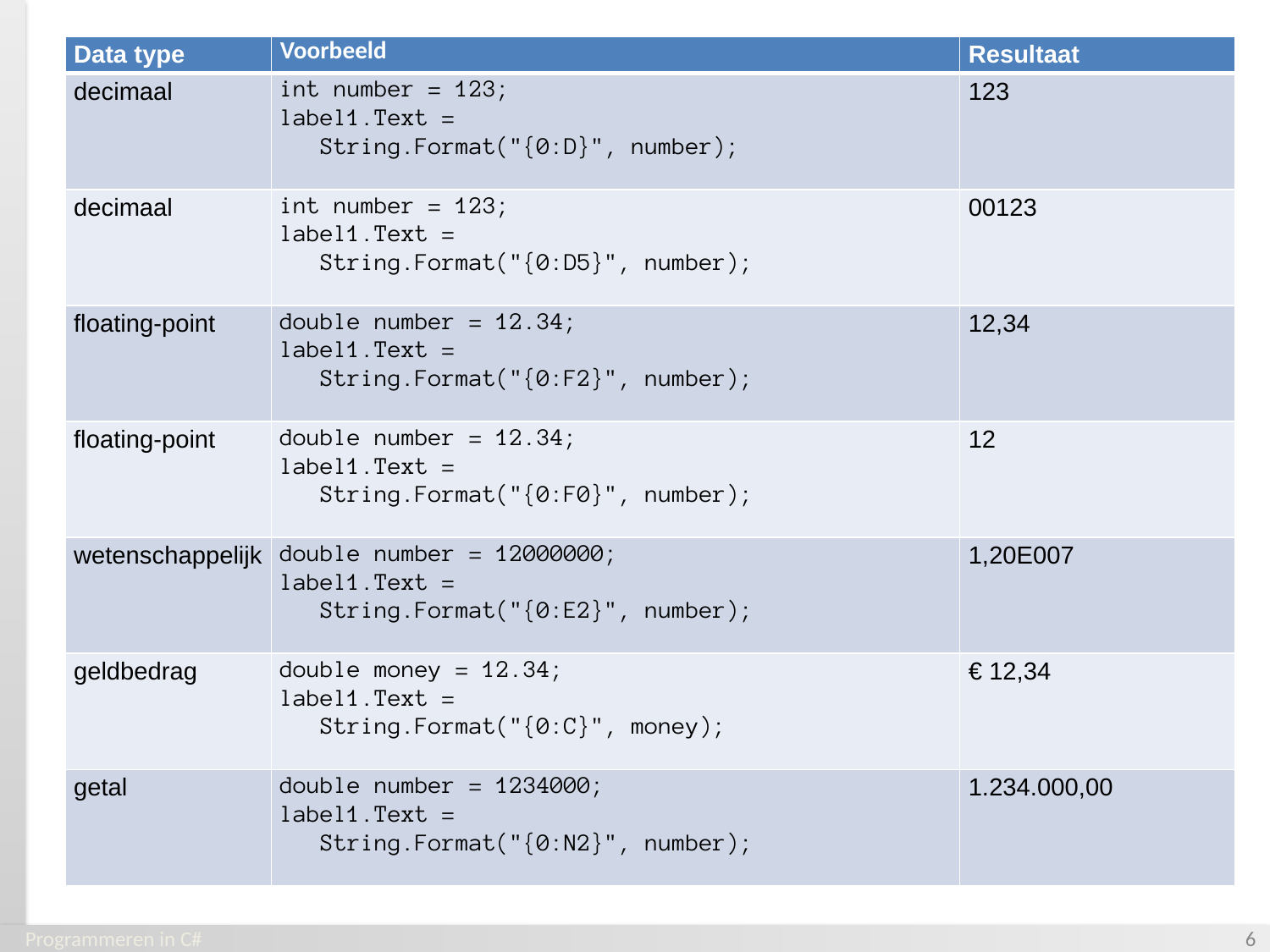

| Data type | Voorbeeld | Resultaat |
| --- | --- | --- |
| decimaal | int number = 123; label1.Text = String.Format("{0:D}", number); | 123 |
| decimaal | int number = 123; label1.Text = String.Format("{0:D5}", number); | 00123 |
| floating-point | double number = 12.34; label1.Text = String.Format("{0:F2}", number); | 12,34 |
| floating-point | double number = 12.34; label1.Text = String.Format("{0:F0}", number); | 12 |
| wetenschappelijk | double number = 12000000; label1.Text = String.Format("{0:E2}", number); | 1,20E007 |
| geldbedrag | double money = 12.34; label1.Text = String.Format("{0:C}", money); | € 12,34 |
| getal | double number = 1234000; label1.Text = String.Format("{0:N2}", number); | 1.234.000,00 |
Programmeren in C#
6